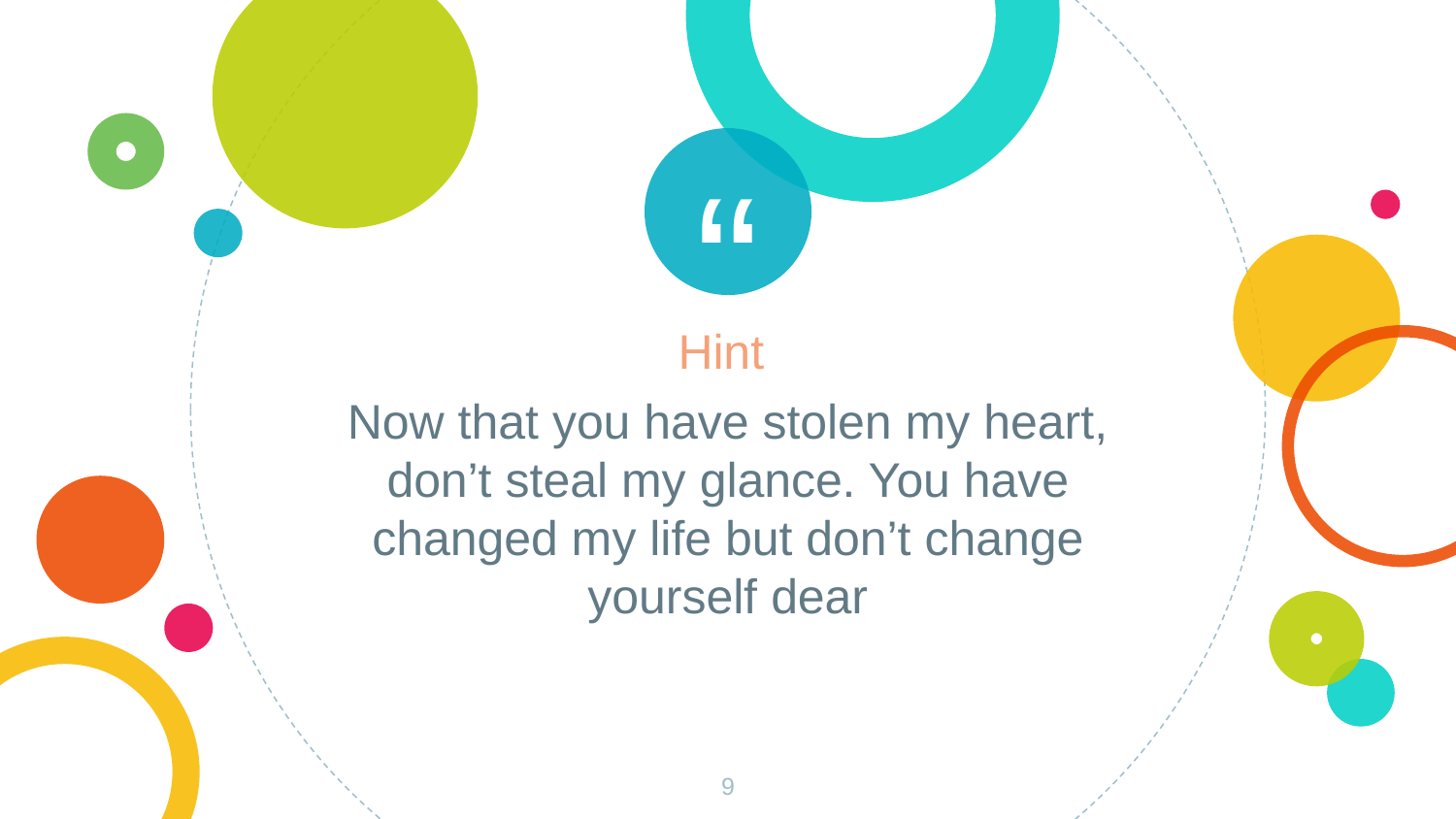

Hint
Now that you have stolen my heart, don’t steal my glance. You have changed my life but don’t change yourself dear
9